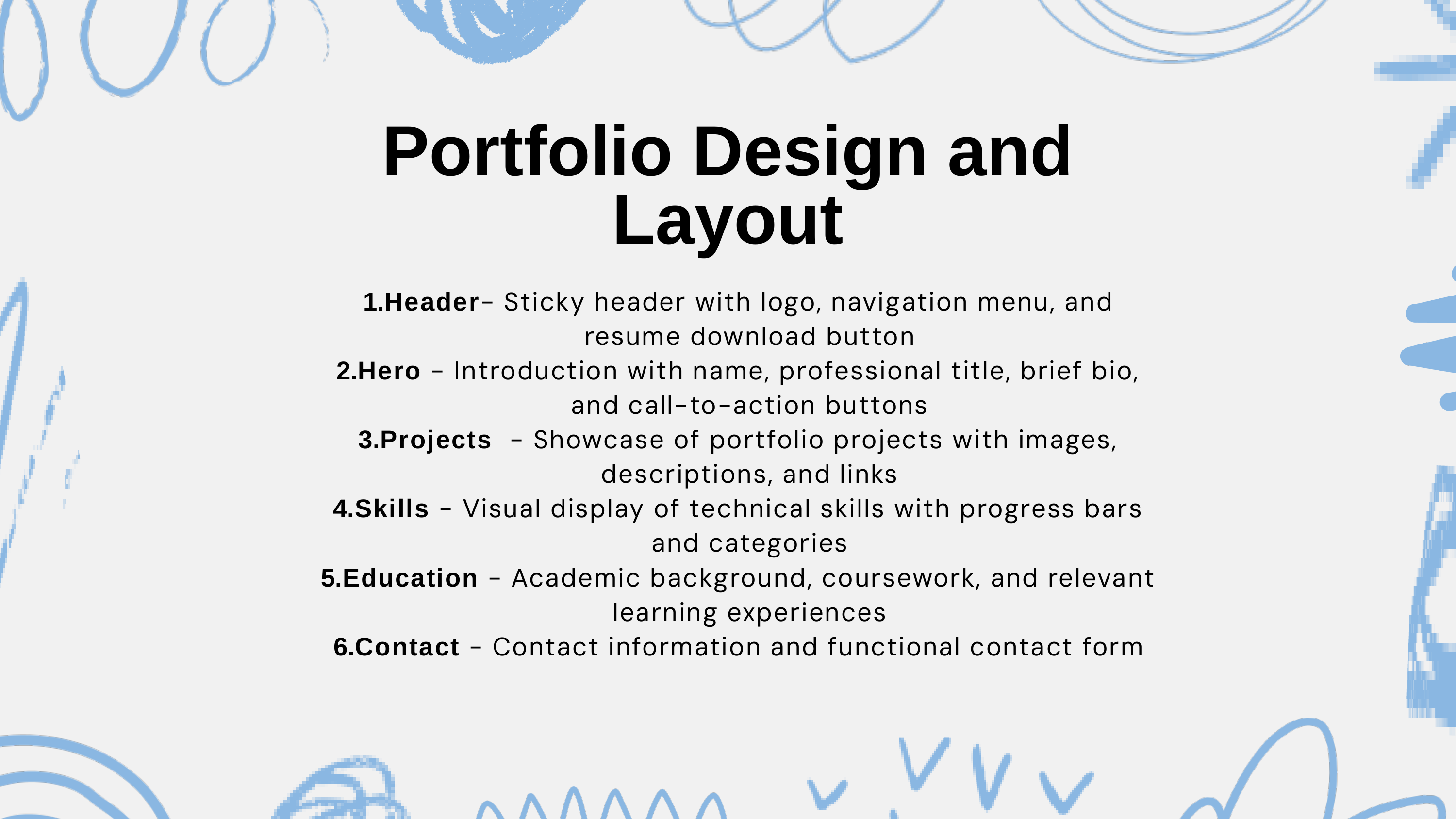

Portfolio Design and Layout

Header- Sticky header with logo, navigation menu, and resume download button
Hero - Introduction with name, professional title, brief bio, and call-to-action buttons
Projects  - Showcase of portfolio projects with images, descriptions, and links
Skills - Visual display of technical skills with progress bars and categories
Education - Academic background, coursework, and relevant learning experiences
Contact - Contact information and functional contact form